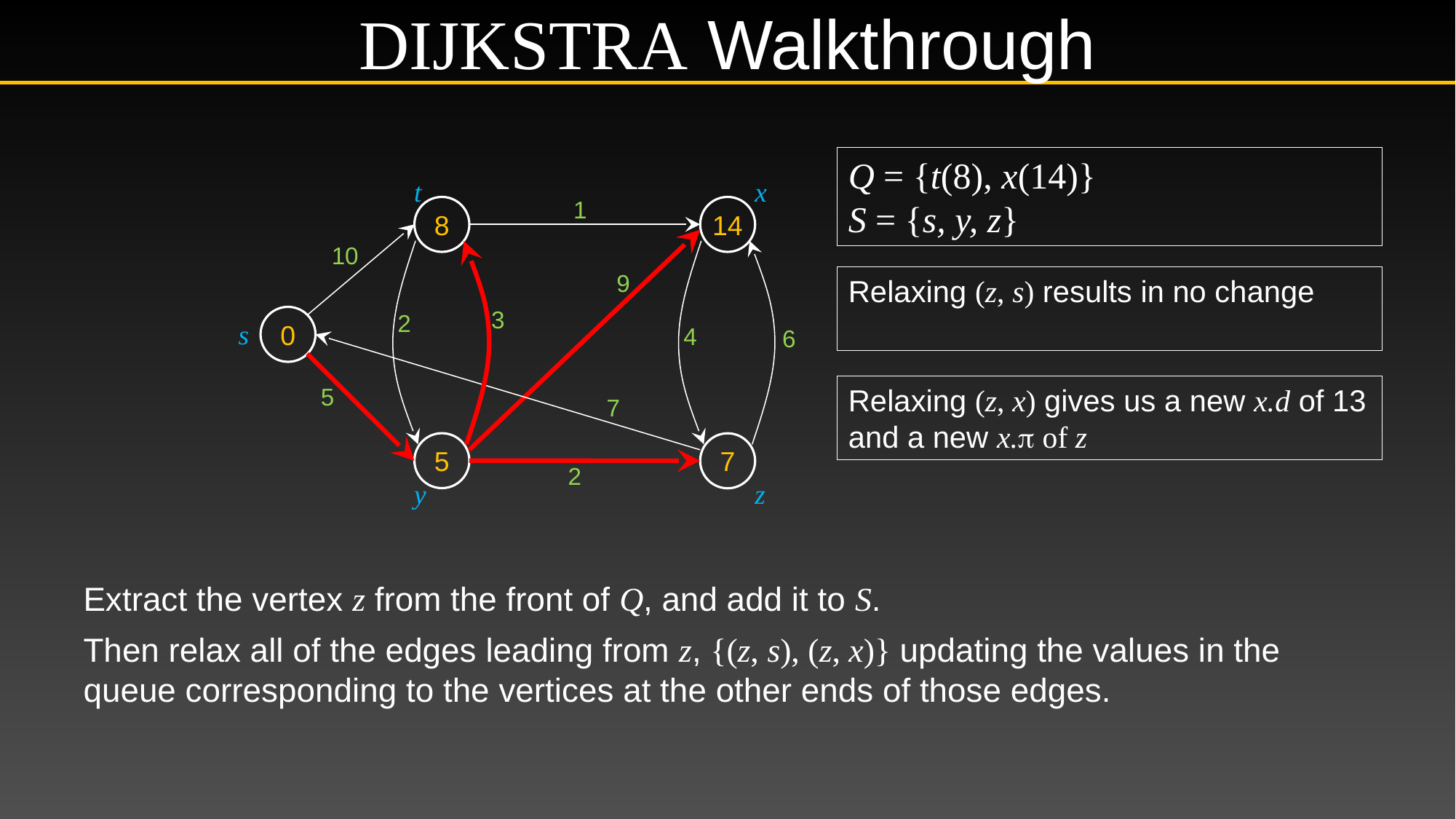

# Dijkstra Walkthrough
Q = {t(8), x(14)}
S = {s, y, z}
t
x
1
8
14
10

9
Relaxing (z, s) results in no change

3
2
0
s
4
6
Relaxing (z, x) gives us a new x.d of 13 and a new x.π of z
5
7
5
7
2
y
z
Extract the vertex z from the front of Q, and add it to S.
Then relax all of the edges leading from z, {(z, s), (z, x)} updating the values in the queue corresponding to the vertices at the other ends of those edges.